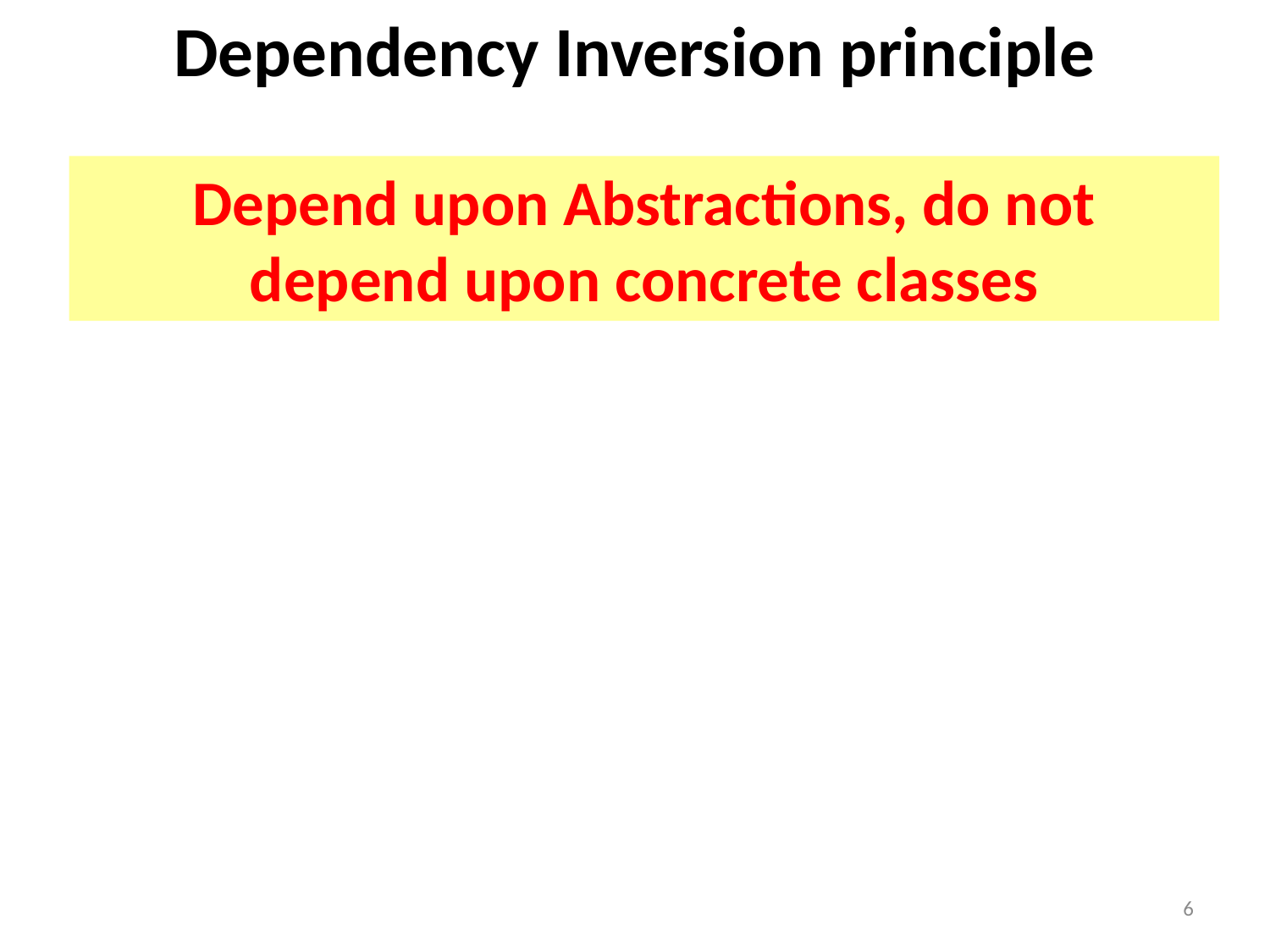

Dependency Inversion principle
Depend upon Abstractions, do not
depend upon concrete classes
6